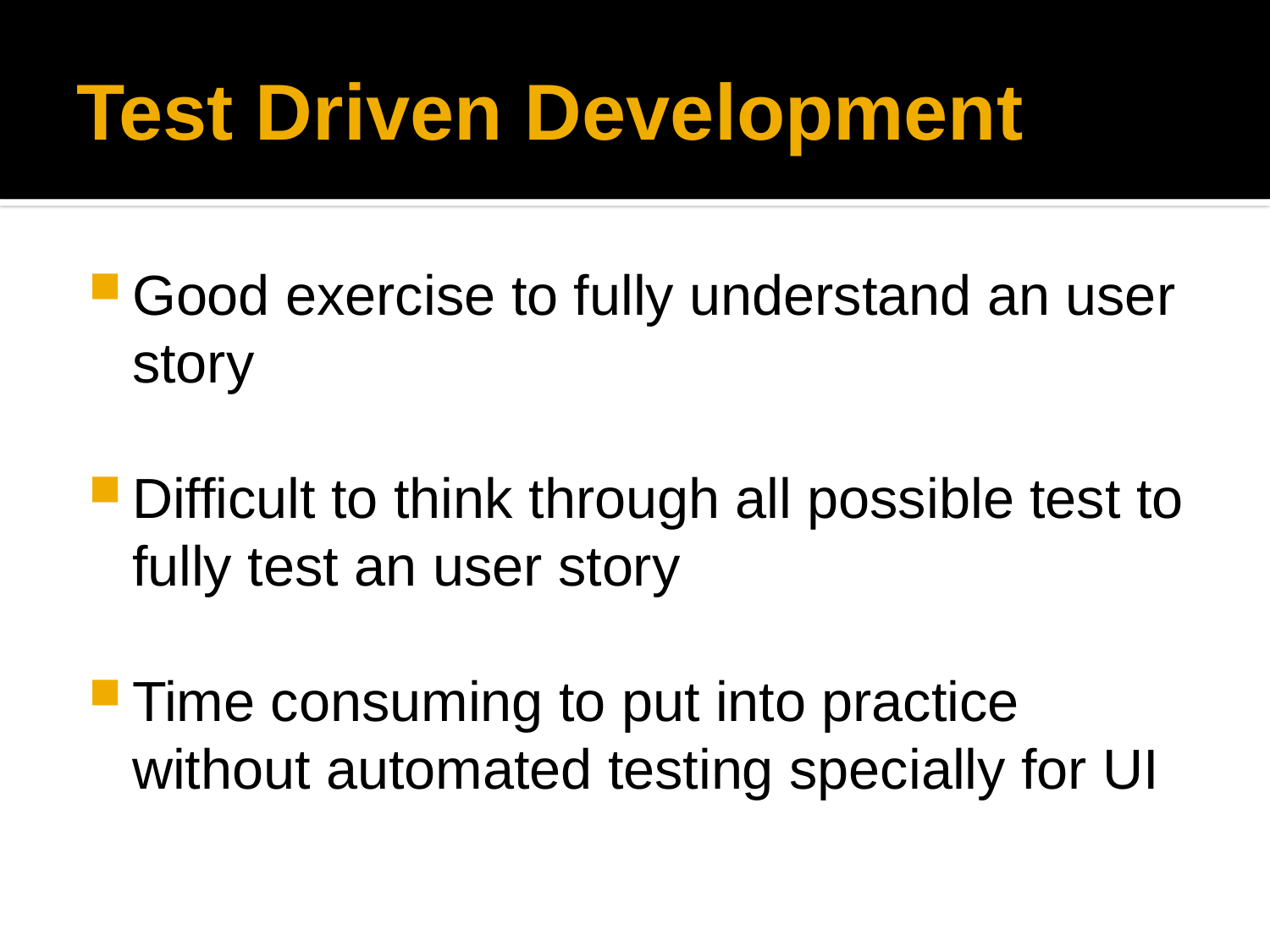

# Test Driven Development
Good exercise to fully understand an user story

Difficult to think through all possible test to fully test an user story

Time consuming to put into practice without automated testing specially for UI